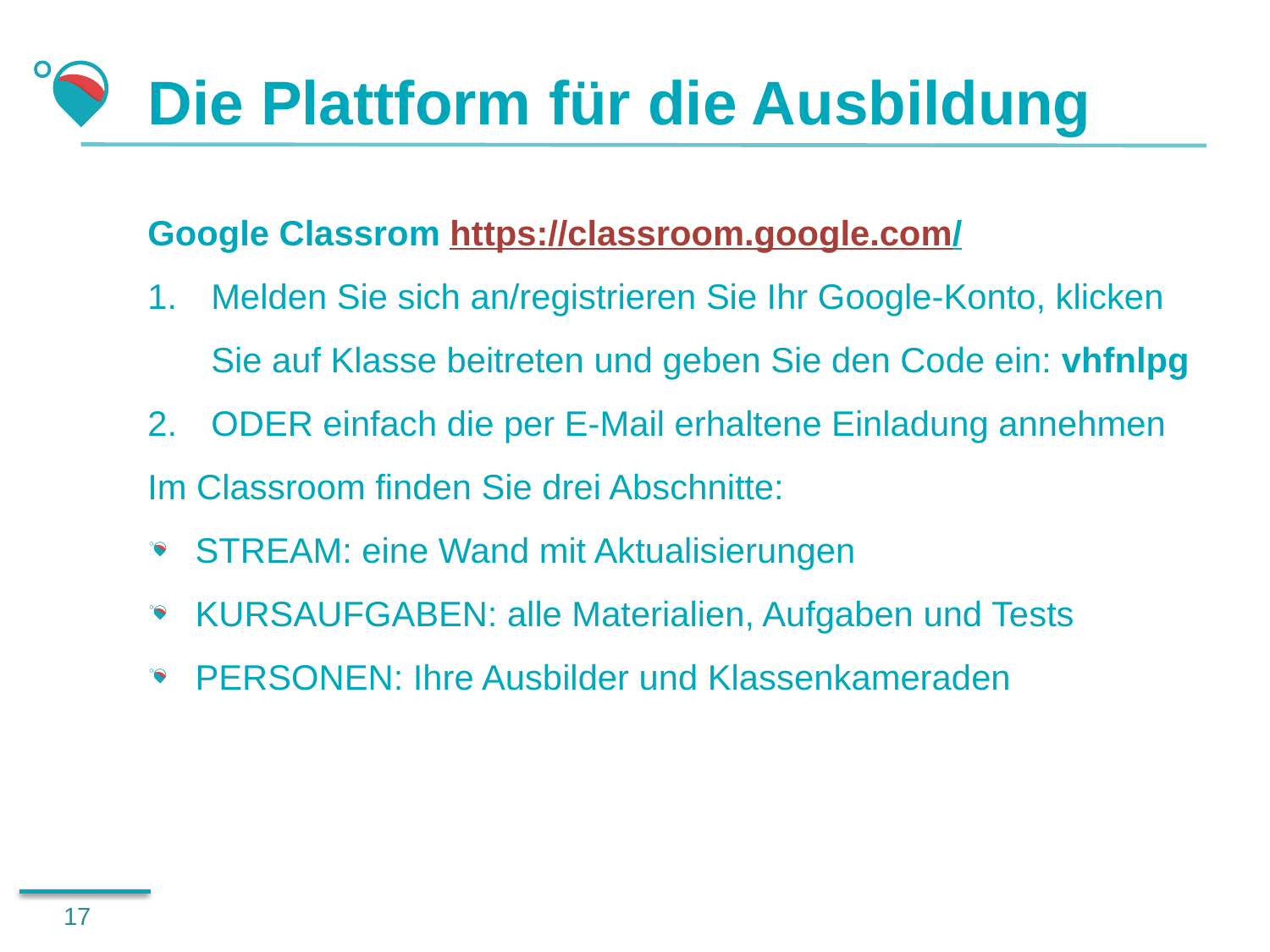

# Die Plattform für die Ausbildung
Google Classrom https://classroom.google.com/
Melden Sie sich an/registrieren Sie Ihr Google-Konto, klicken Sie auf Klasse beitreten und geben Sie den Code ein: vhfnlpg
ODER einfach die per E-Mail erhaltene Einladung annehmen
Im Classroom finden Sie drei Abschnitte:
STREAM: eine Wand mit Aktualisierungen
KURSAUFGABEN: alle Materialien, Aufgaben und Tests
PERSONEN: Ihre Ausbilder und Klassenkameraden